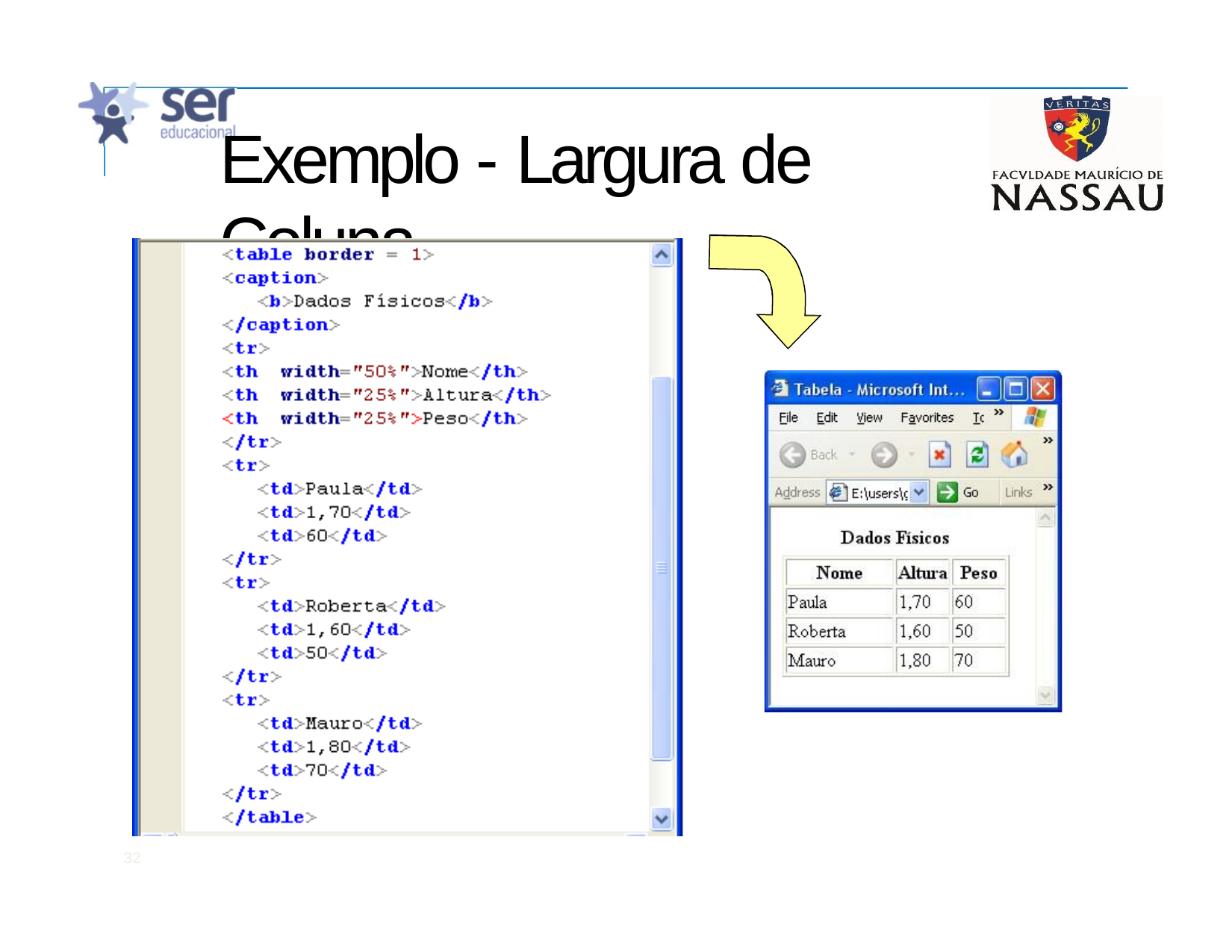

# Exemplo - Largura de Coluna

32